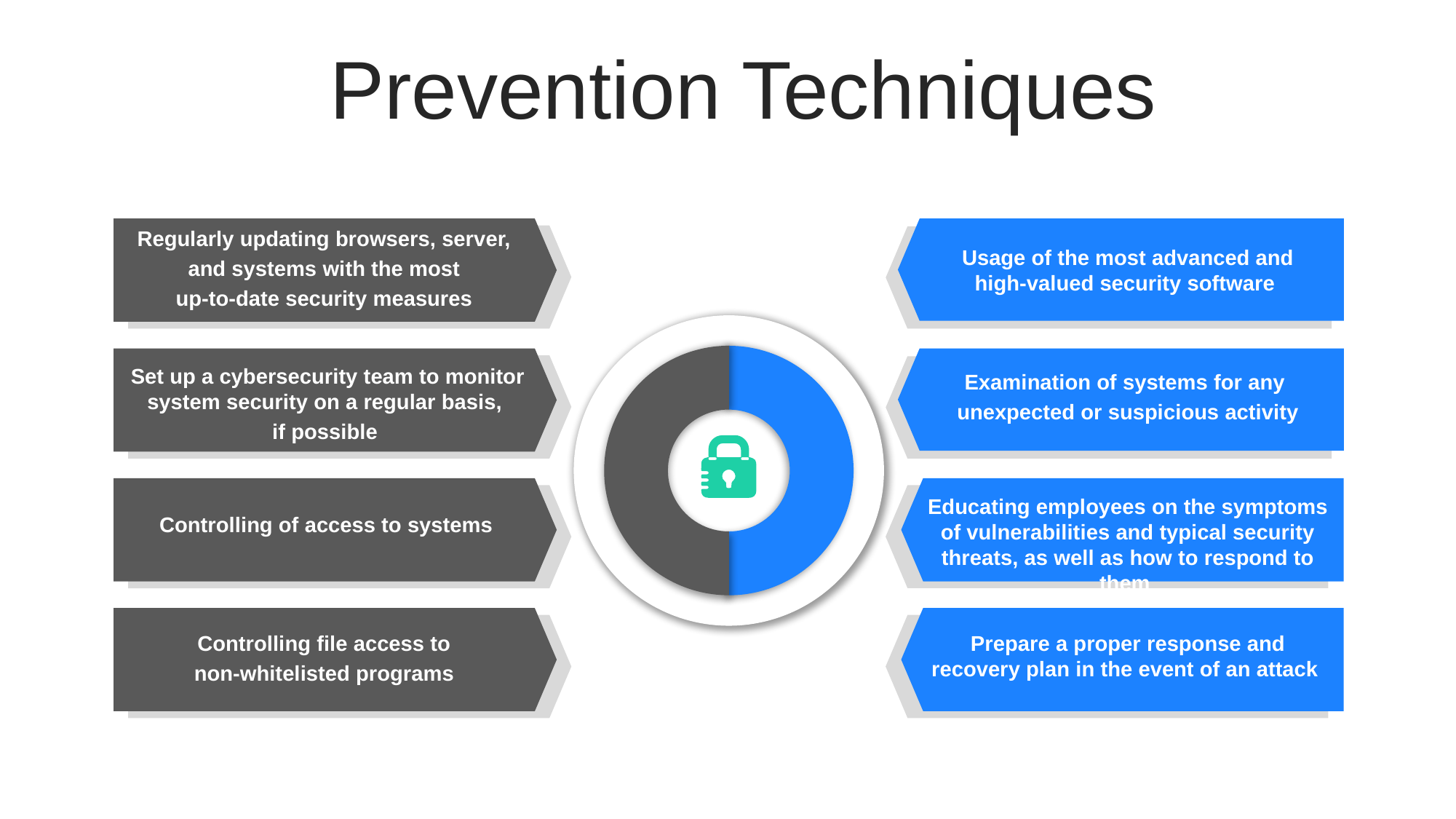

Prevention Techniques

Regularly updating browsers, server,
and systems with the most
up-to-date security measures
Usage of the most advanced and high-valued security software

Set up a cybersecurity team to monitor system security on a regular basis,
if possible
Examination of systems for any
unexpected or suspicious activity

Educating employees on the symptoms of vulnerabilities and typical security threats, as well as how to respond to them
Controlling of access to systems

Controlling file access to
non-whitelisted programs
Prepare a proper response and recovery plan in the event of an attack